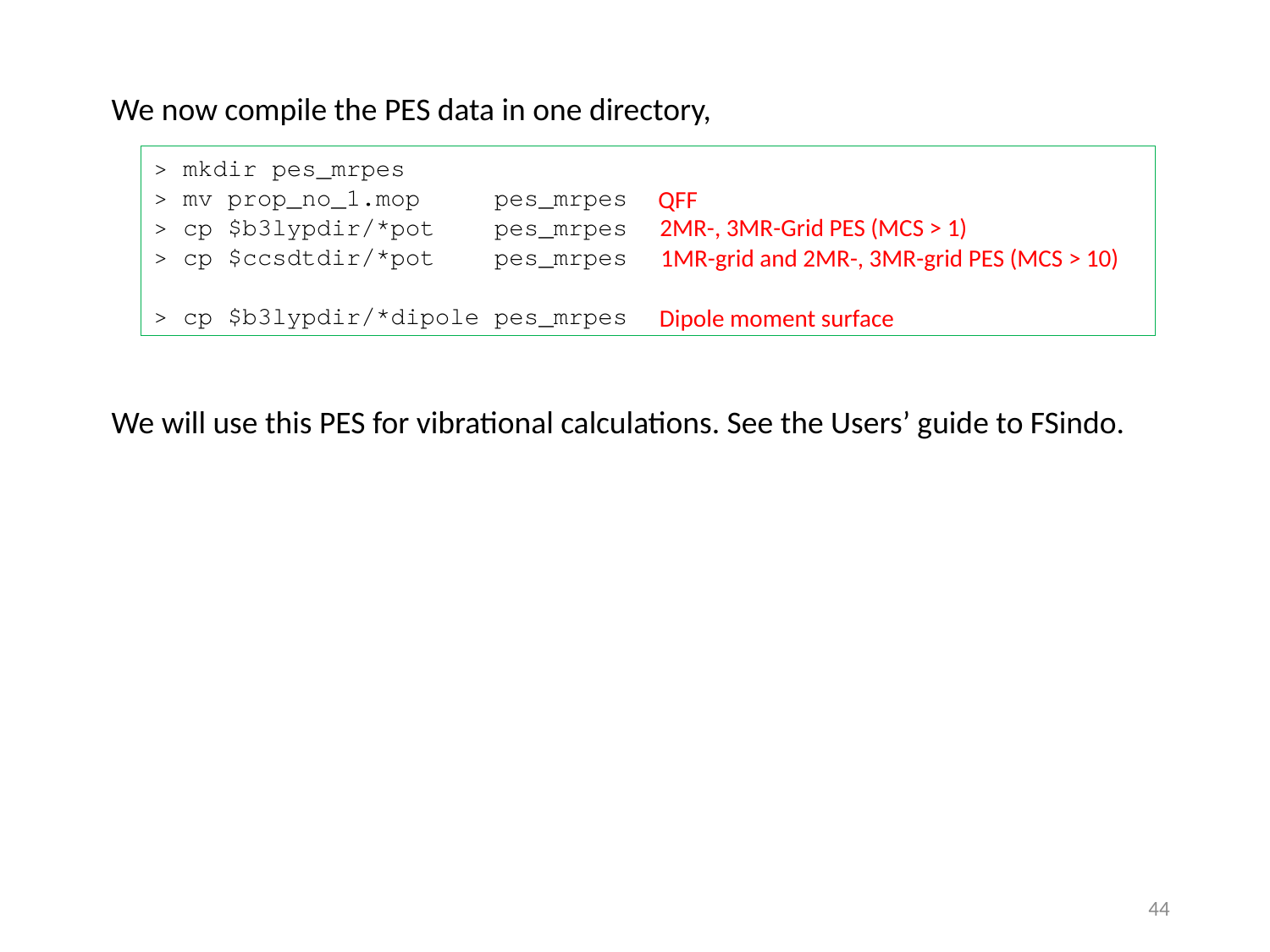

We now compile the PES data in one directory,
> mkdir pes_mrpes
> mv prop_no_1.mop     pes_mrpes
> cp $b3lypdir/*pot    pes_mrpes
> cp $ccsdtdir/*pot    pes_mrpes

> cp $b3lypdir/*dipole pes_mrpes
QFF
2MR-, 3MR-Grid PES (MCS > 1)
1MR-grid and 2MR-, 3MR-grid PES (MCS > 10)
Dipole moment surface
We will use this PES for vibrational calculations. See the Users’ guide to FSindo.
44